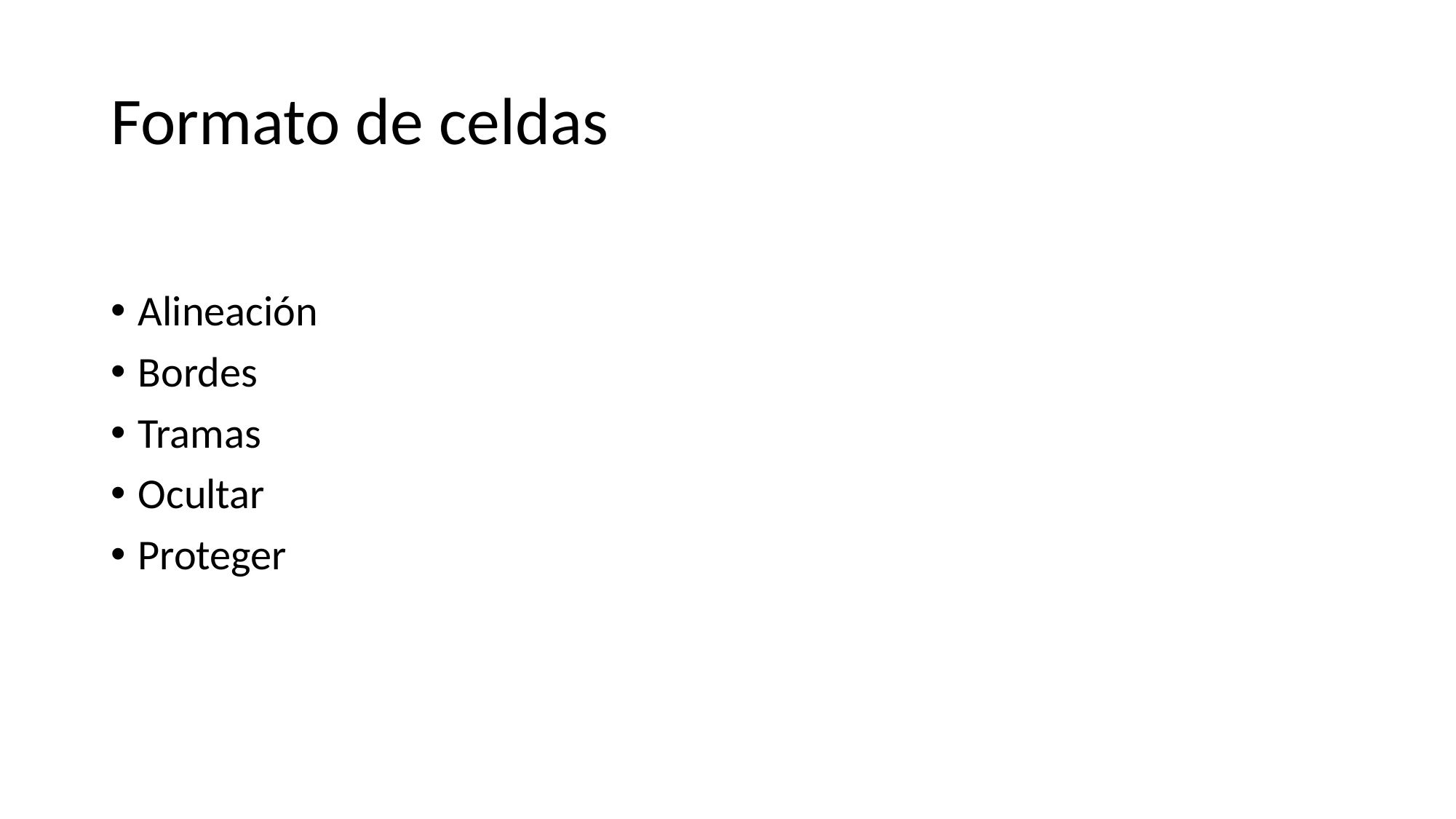

# Formato de celdas

Alineación
Bordes
Tramas
Ocultar
Proteger